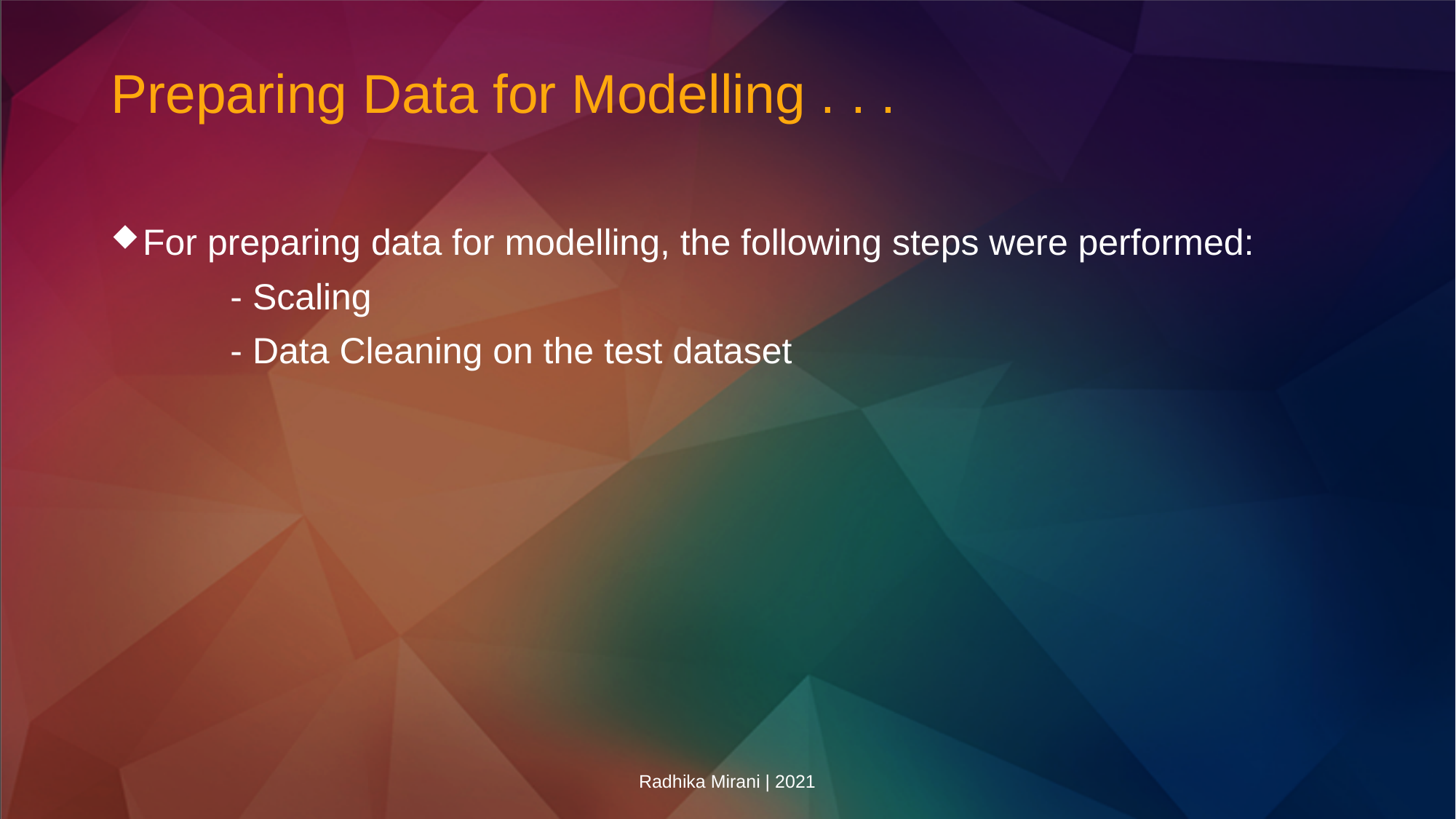

# Preparing Data for Modelling . . .
For preparing data for modelling, the following steps were performed:
	 - Scaling
	 - Data Cleaning on the test dataset
Radhika Mirani | 2021
13